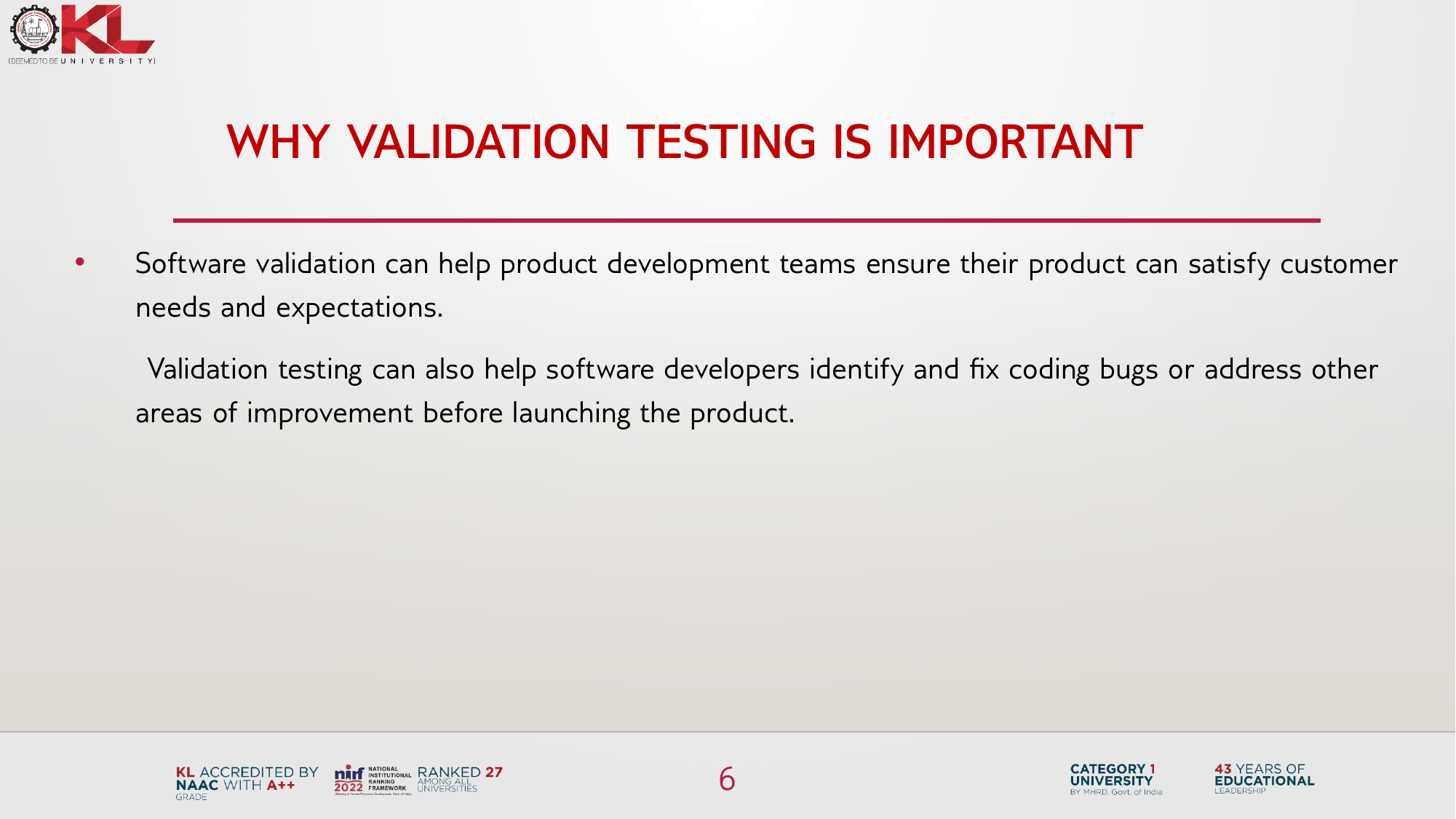

Why Validation testing is important
Software validation can help product development teams ensure their product can satisfy customer needs and expectations.
        Validation testing can also help software developers identify and fix coding bugs or address other areas of improvement before launching the product.

6